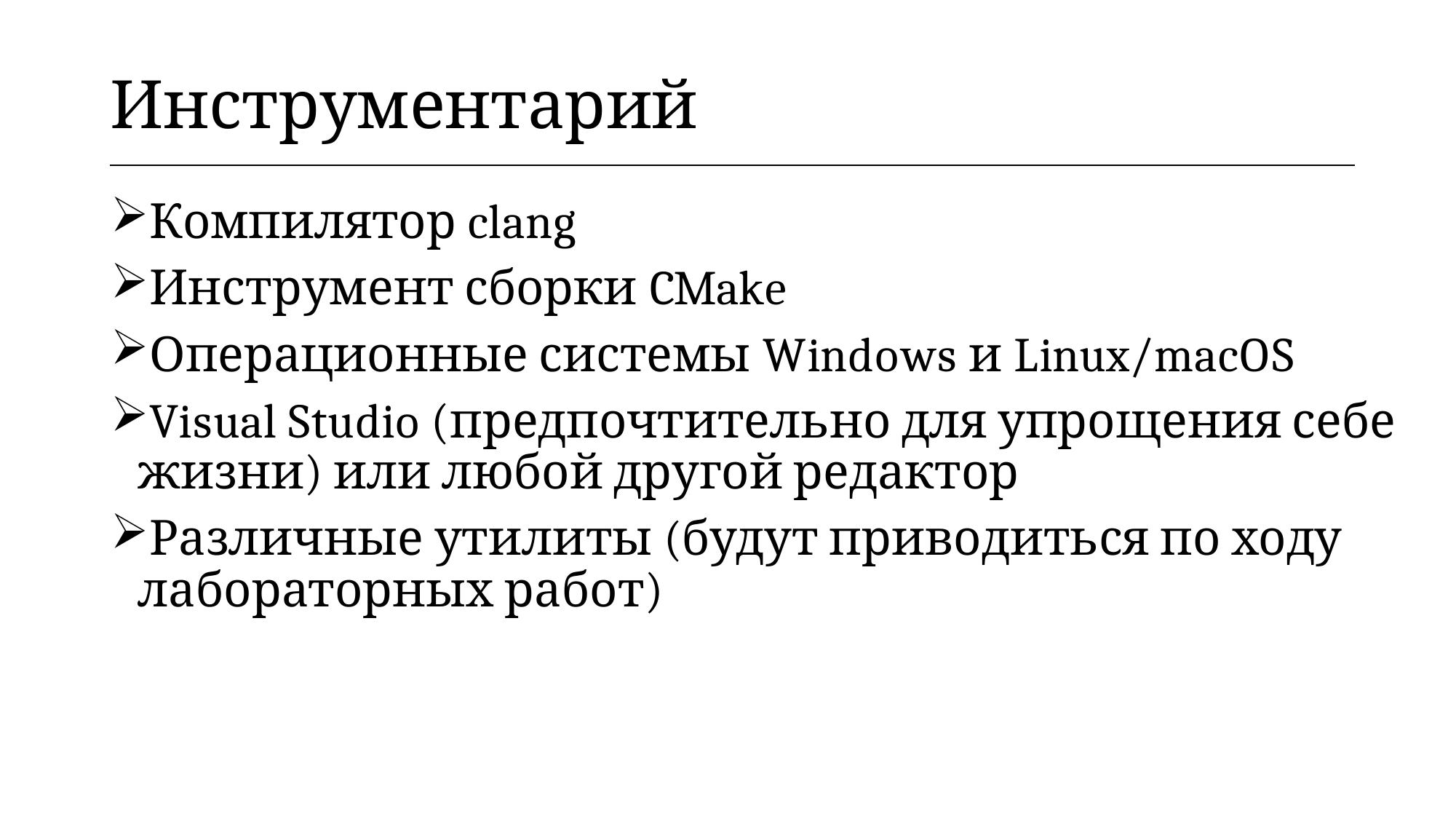

| Инструментарий |
| --- |
Компилятор clang
Инструмент сборки CMake
Операционные системы Windows и Linux/macOS
Visual Studio (предпочтительно для упрощения себе жизни) или любой другой редактор
Различные утилиты (будут приводиться по ходу лабораторных работ)